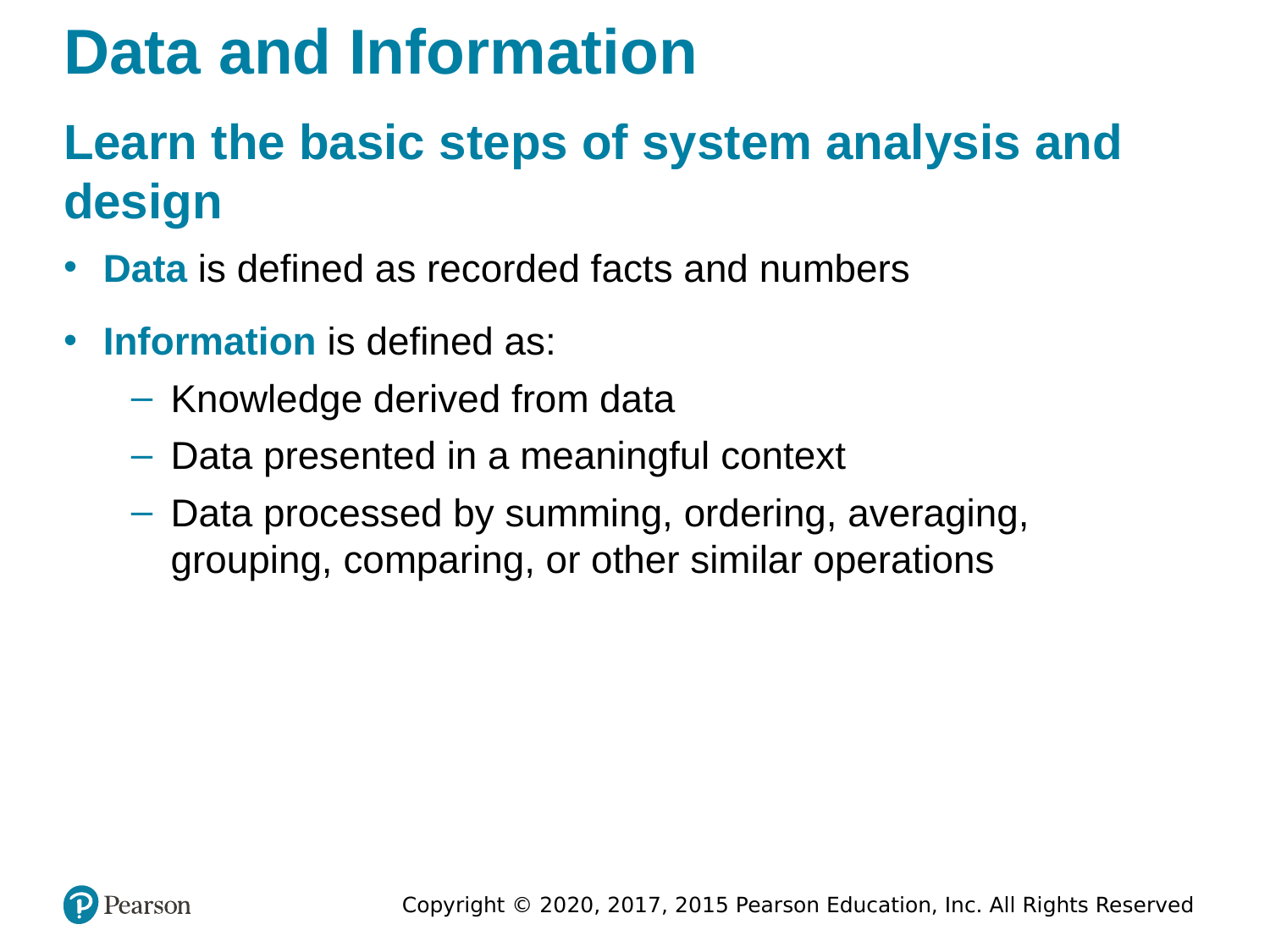

# Data and Information
Learn the basic steps of system analysis and design
Data is defined as recorded facts and numbers
Information is defined as:
Knowledge derived from data
Data presented in a meaningful context
Data processed by summing, ordering, averaging, grouping, comparing, or other similar operations